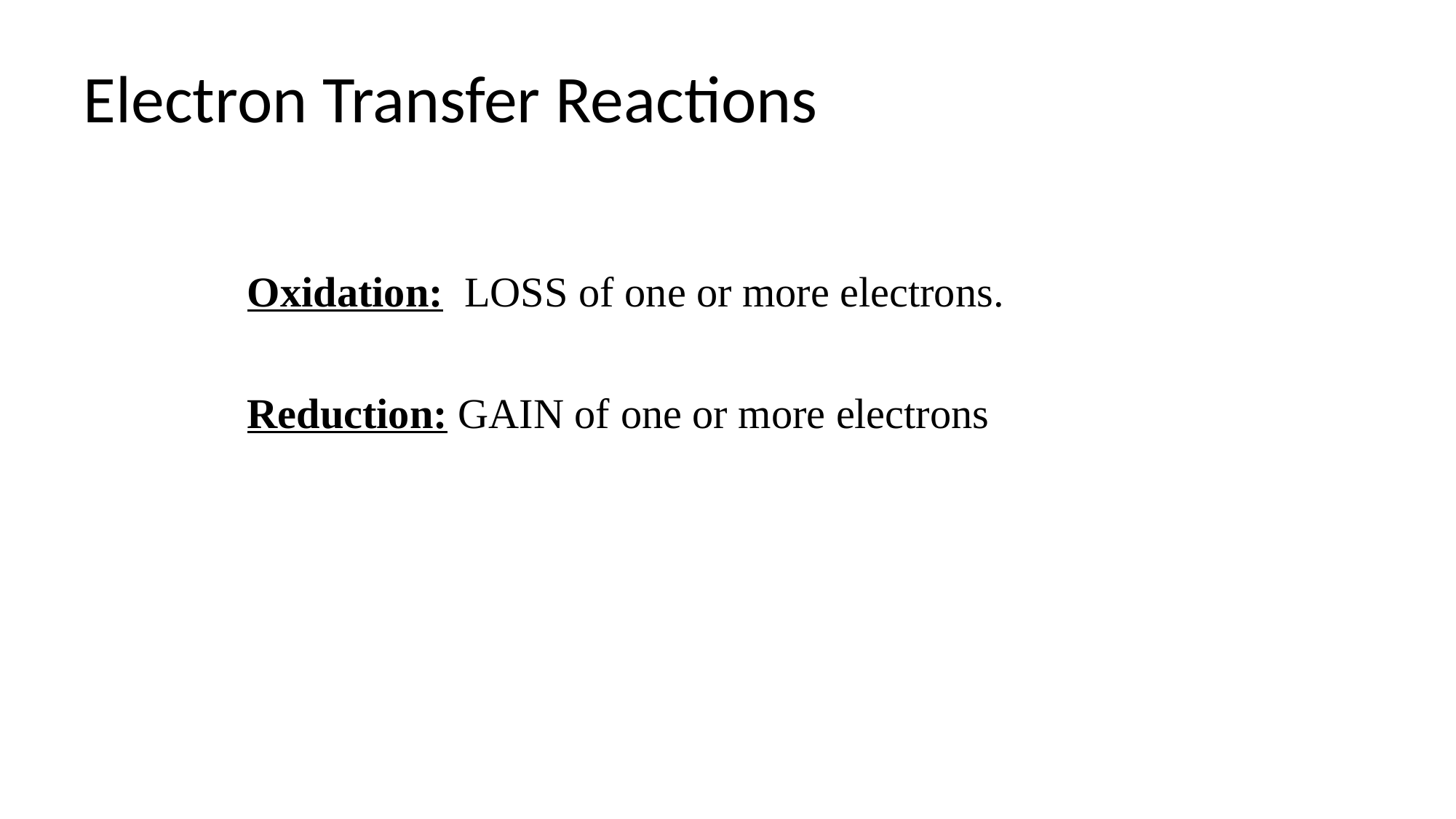

# Electron Transfer Reactions
Oxidation:  LOSS of one or more electrons.

Reduction: GAIN of one or more electrons